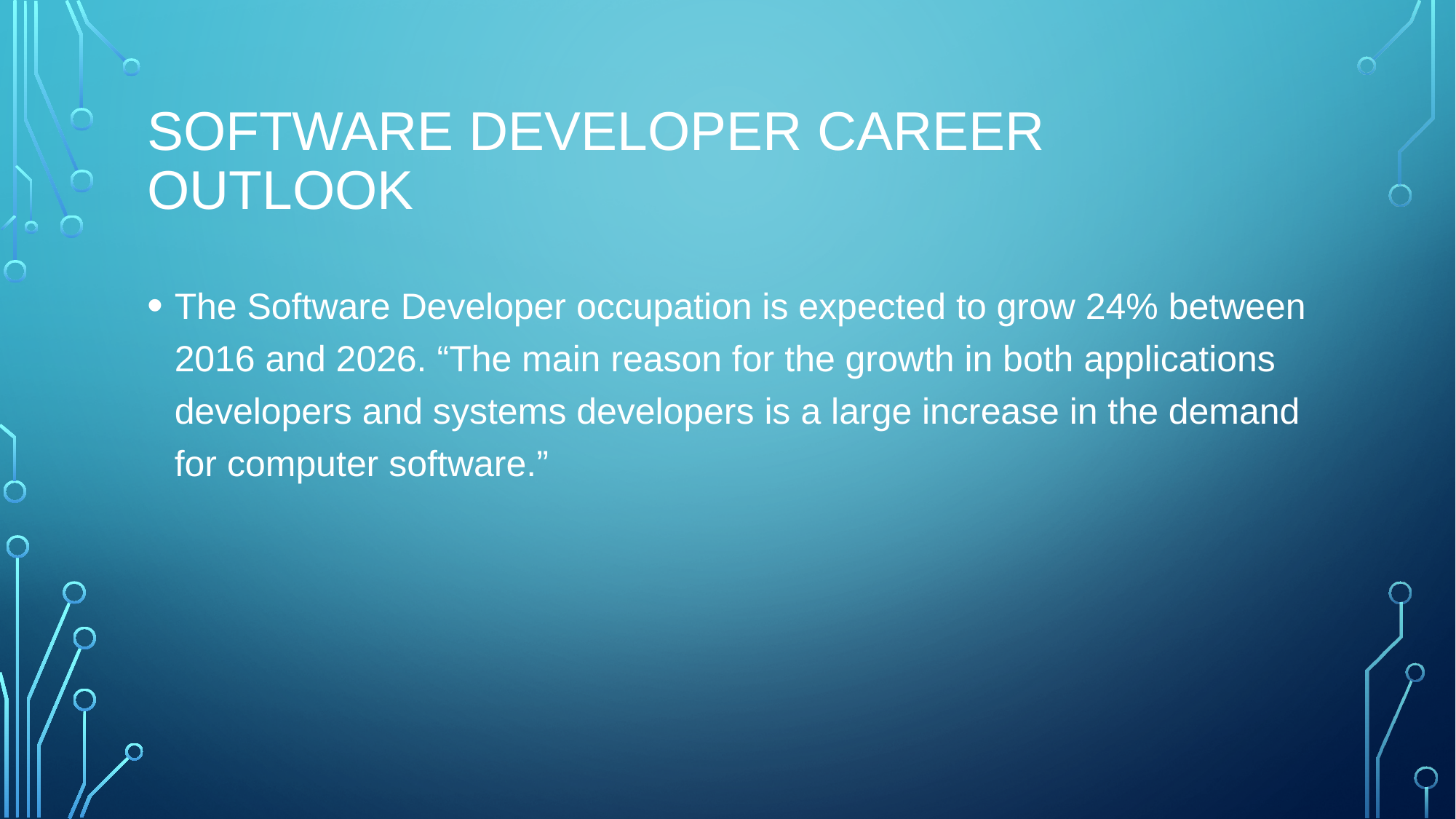

# Software developer CAREER OUTLOOK
The Software Developer occupation is expected to grow 24% between 2016 and 2026. “The main reason for the growth in both applications developers and systems developers is a large increase in the demand for computer software.”